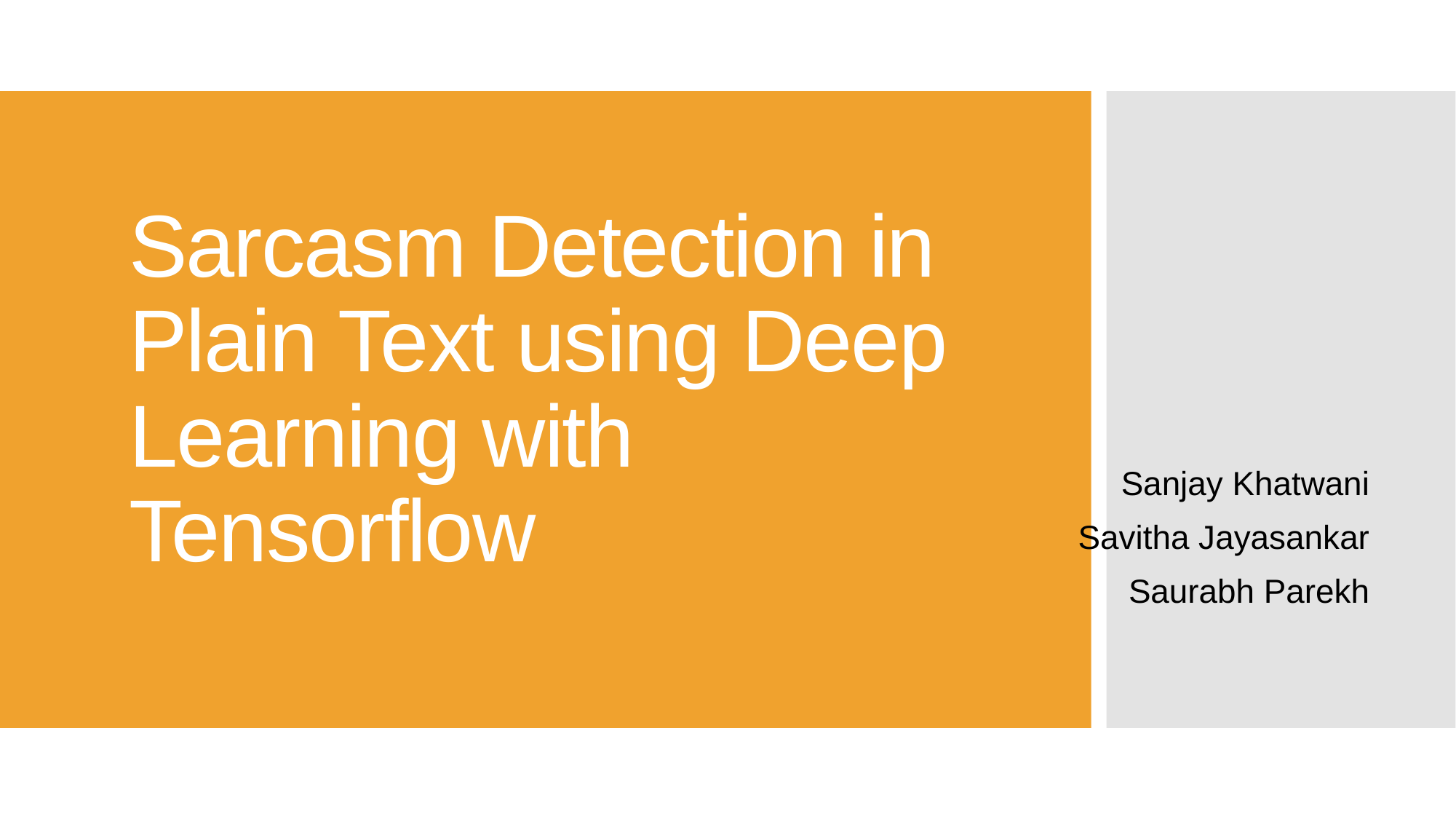

# Sarcasm Detection in Plain Text using Deep Learning with Tensorflow
Sanjay Khatwani
Savitha Jayasankar
Saurabh Parekh